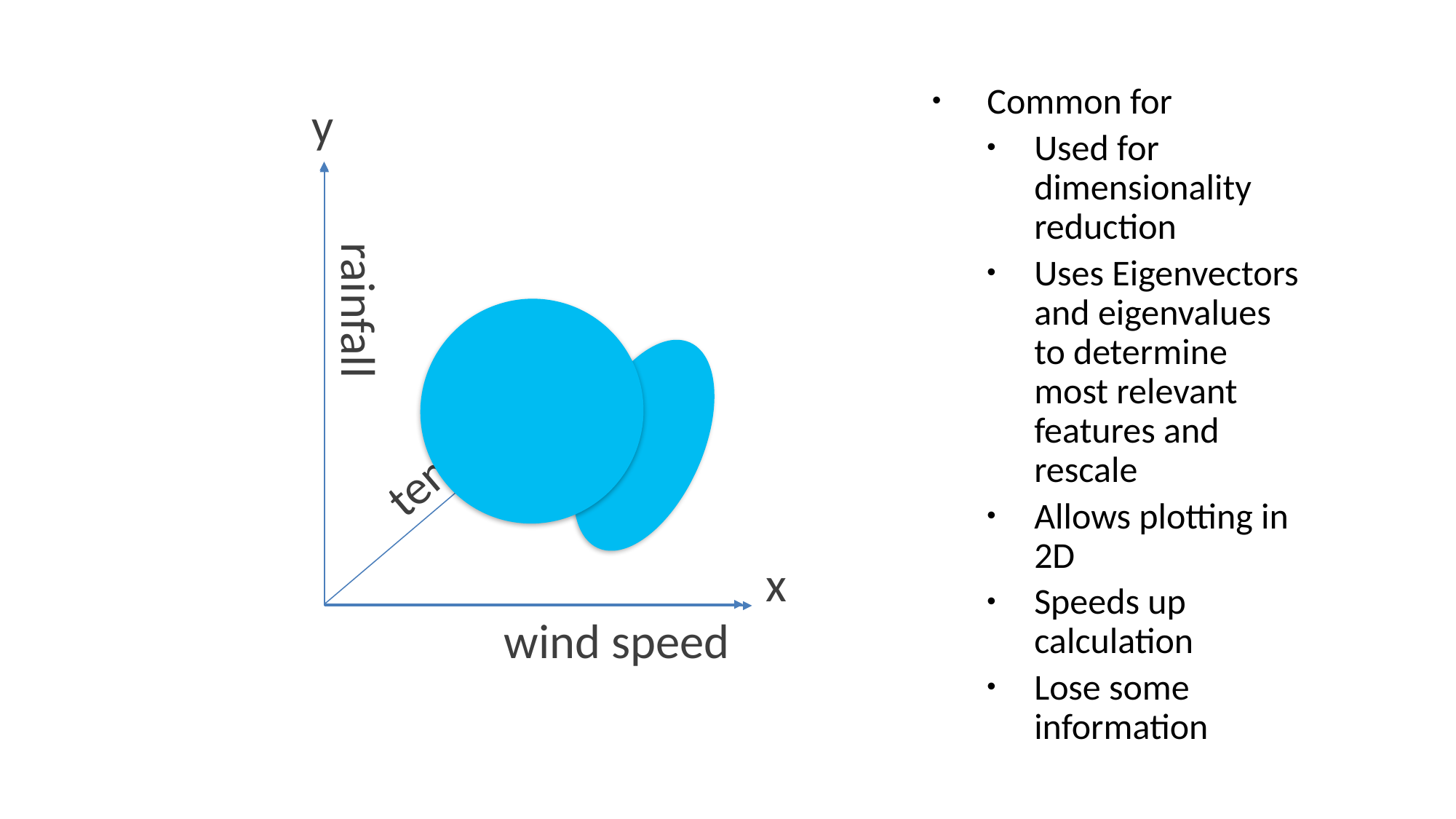

Common for
Used for dimensionality reduction
Uses Eigenvectors and eigenvalues to determine most relevant features and rescale
Allows plotting in 2D
Speeds up calculation
Lose some information

y

x

rainfall
temperature
wind speed